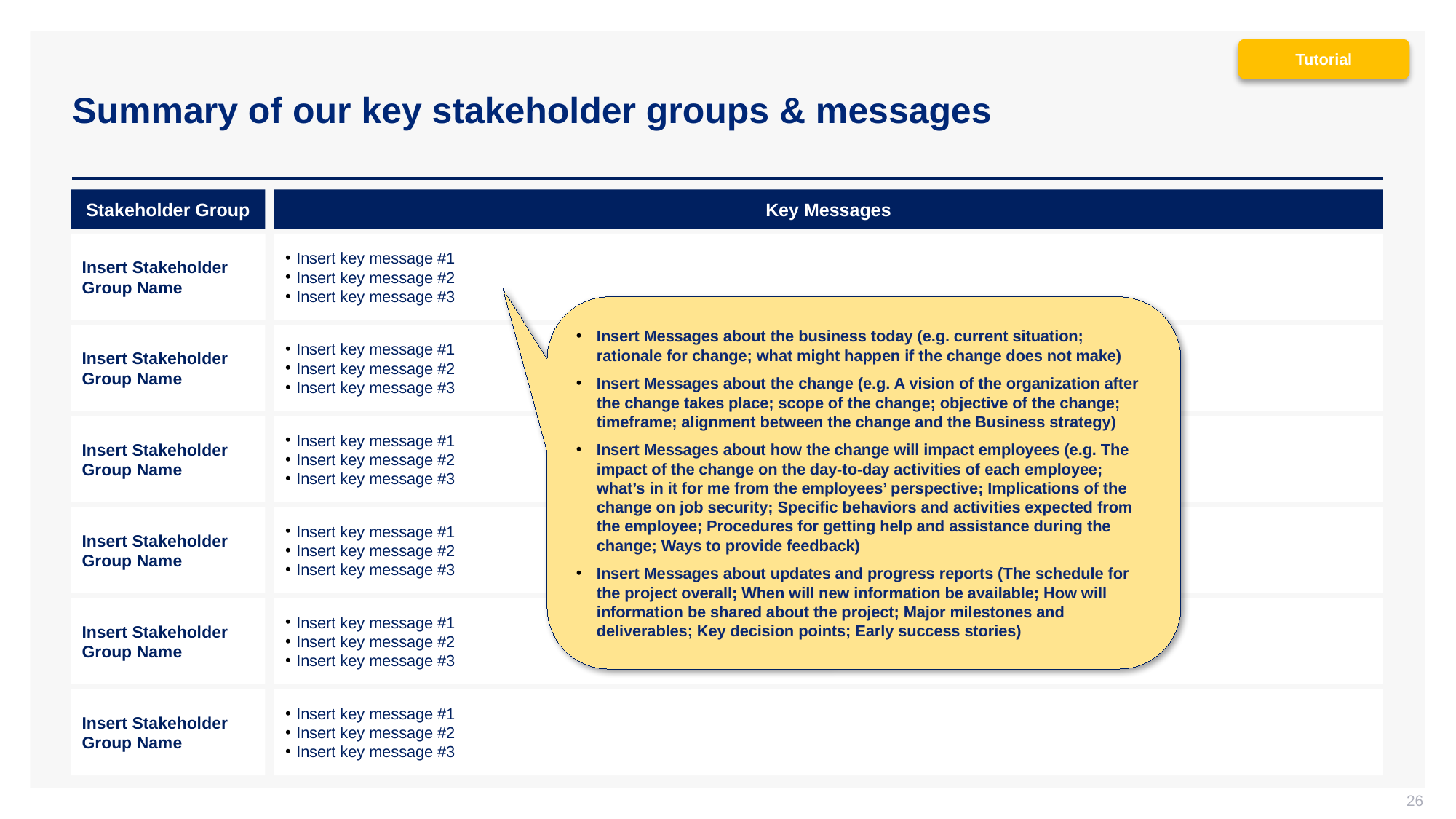

Tutorial
# Summary of our key stakeholder groups & messages
Stakeholder Group
Key Messages
Insert Stakeholder Group Name
Insert key message #1
Insert key message #2
Insert key message #3
Insert Messages about the business today (e.g. current situation; rationale for change; what might happen if the change does not make)
Insert Messages about the change (e.g. A vision of the organization after the change takes place; scope of the change; objective of the change; timeframe; alignment between the change and the Business strategy)
Insert Messages about how the change will impact employees (e.g. The impact of the change on the day-to-day activities of each employee; what’s in it for me from the employees’ perspective; Implications of the change on job security; Specific behaviors and activities expected from the employee; Procedures for getting help and assistance during the change; Ways to provide feedback)
Insert Messages about updates and progress reports (The schedule for the project overall; When will new information be available; How will information be shared about the project; Major milestones and deliverables; Key decision points; Early success stories)
Insert Stakeholder Group Name
Insert key message #1
Insert key message #2
Insert key message #3
Insert Stakeholder Group Name
Insert key message #1
Insert key message #2
Insert key message #3
Insert Stakeholder Group Name
Insert key message #1
Insert key message #2
Insert key message #3
Insert Stakeholder Group Name
Insert key message #1
Insert key message #2
Insert key message #3
Insert Stakeholder Group Name
Insert key message #1
Insert key message #2
Insert key message #3
26